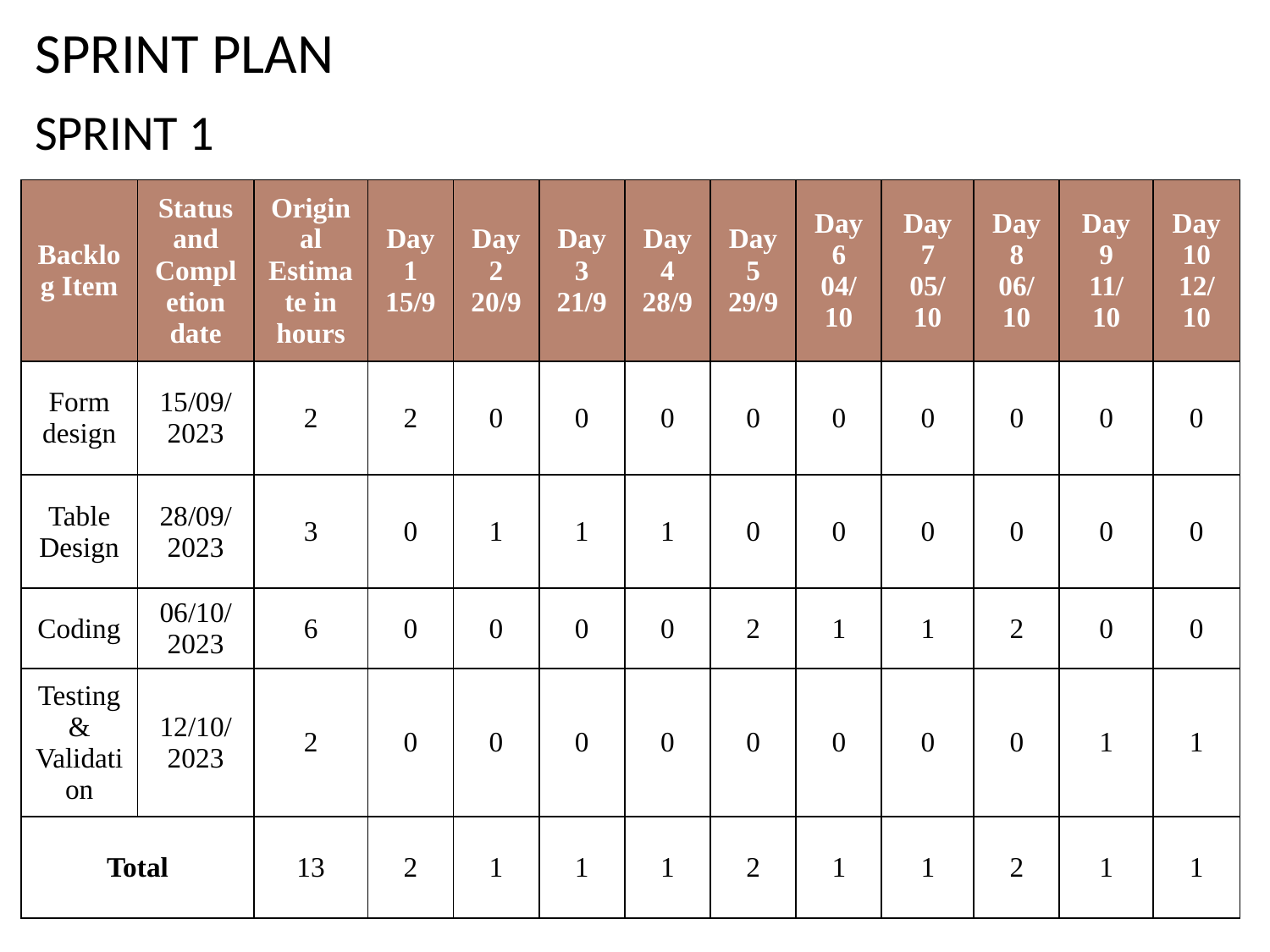

SPRINT PLAN
SPRINT 1
| Backlog Item | Status and Completion date | Original Estimate in hours | Day 1 15/9 | Day 2 20/9 | Day 3 21/9 | Day 4 28/9 | Day 5 29/9 | Day 6 04/ 10 | Day 7 05/ 10 | Day 8 06/ 10 | Day 9 11/ 10 | Day 10 12/ 10 |
| --- | --- | --- | --- | --- | --- | --- | --- | --- | --- | --- | --- | --- |
| Form design | 15/09/ 2023 | 2 | 2 | 0 | 0 | 0 | 0 | 0 | 0 | 0 | 0 | 0 |
| Table Design | 28/09/ 2023 | 3 | 0 | 1 | 1 | 1 | 0 | 0 | 0 | 0 | 0 | 0 |
| Coding | 06/10/ 2023 | 6 | 0 | 0 | 0 | 0 | 2 | 1 | 1 | 2 | 0 | 0 |
| Testing & Validation | 12/10/ 2023 | 2 | 0 | 0 | 0 | 0 | 0 | 0 | 0 | 0 | 1 | 1 |
| Total |  | 13 | 2 | 1 | 1 | 1 | 2 | 1 | 1 | 2 | 1 | 1 |